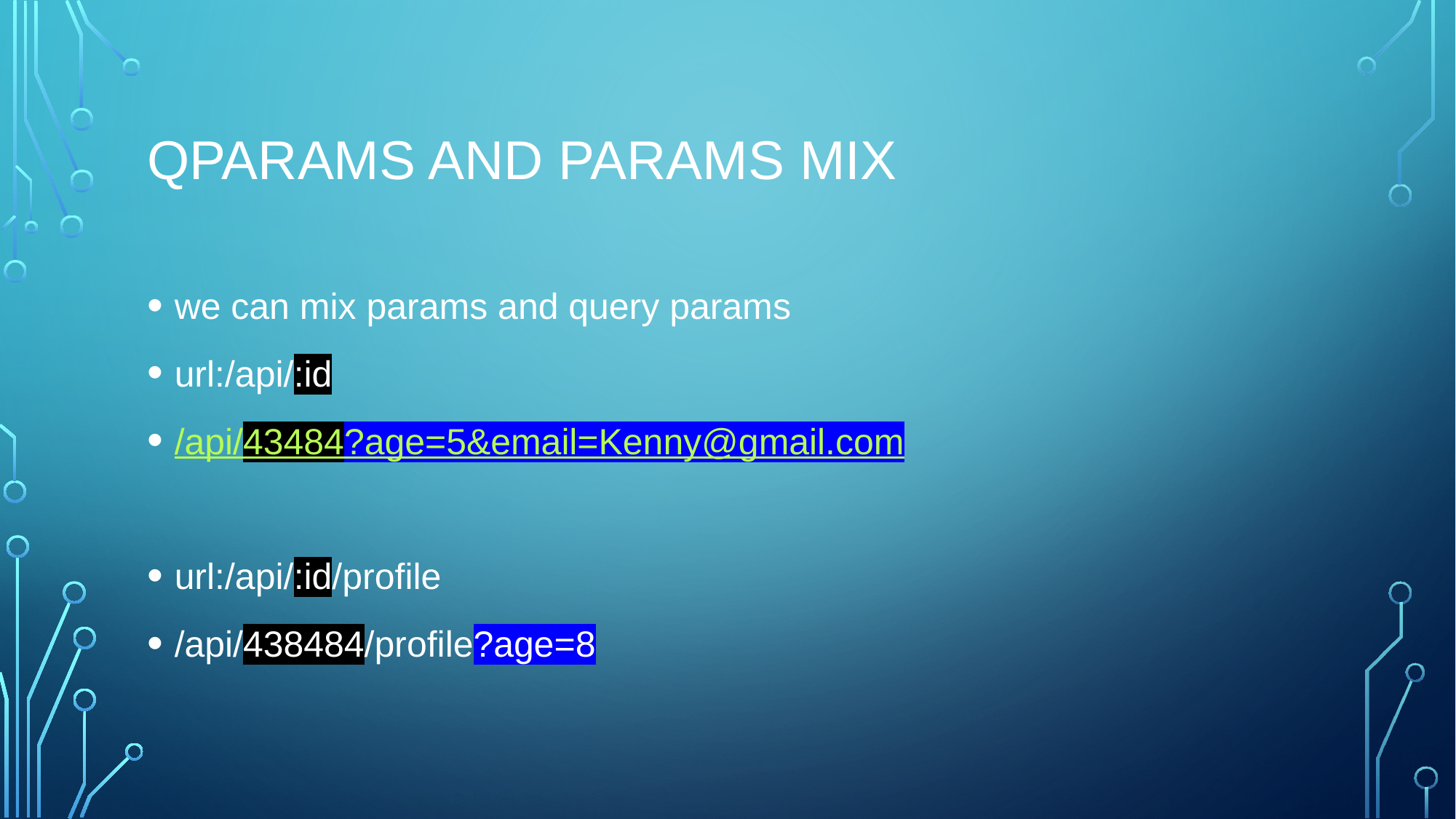

# Qparams and params mix
we can mix params and query params
url:/api/:id
/api/43484?age=5&email=Kenny@gmail.com

url:/api/:id/profile
/api/438484/profile?age=8